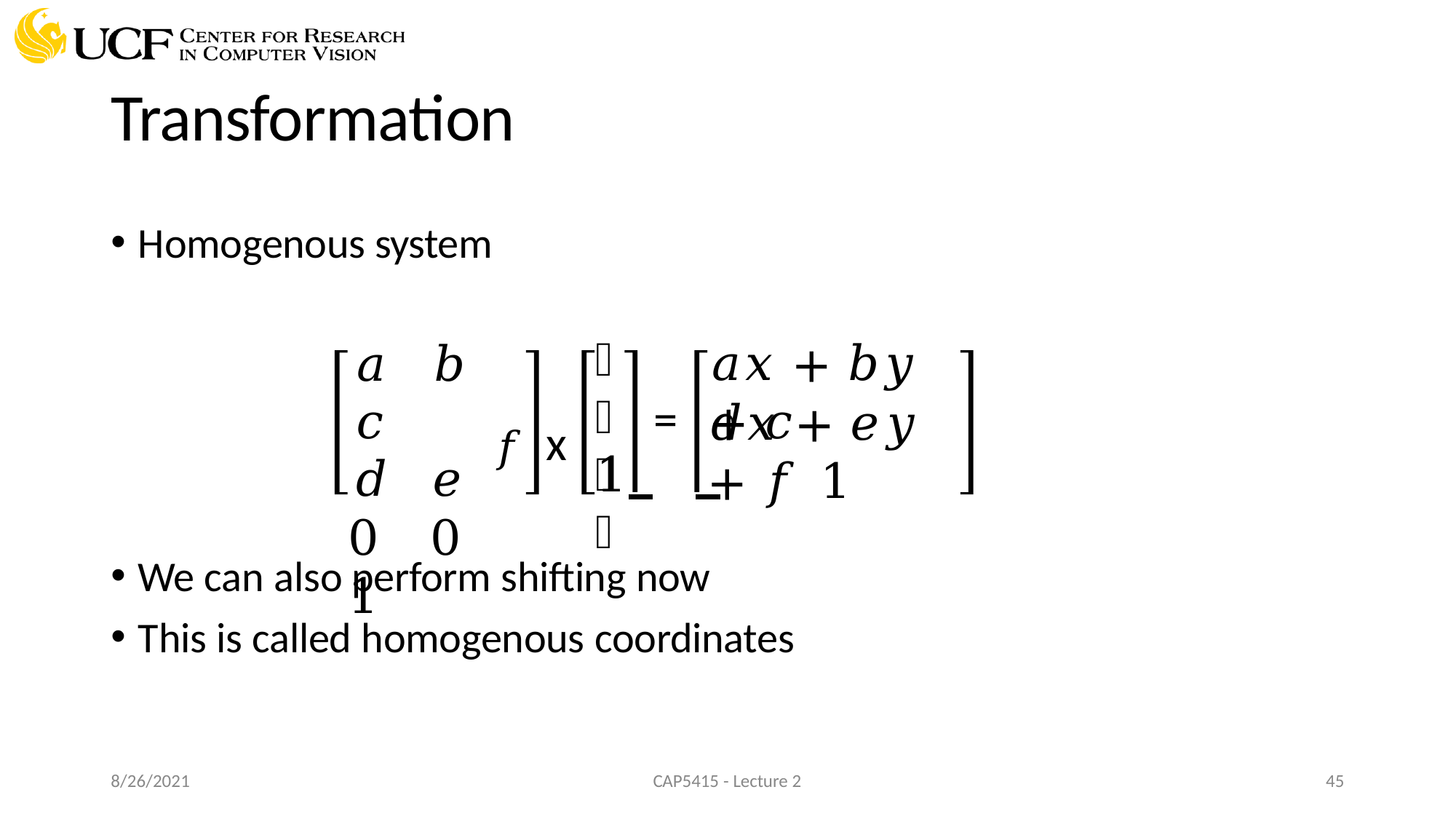

# Transformation
Homogenous system
𝑥
𝑦
𝑎𝑥 + 𝑏𝑦 + 𝑐
𝑎	𝑏	𝑐
𝑑	𝑒
0	0	1

𝑓	x
=
𝑑𝑥 + 𝑒𝑦 + 𝑓
1
1
We can also perform shifting now
This is called homogenous coordinates
8/26/2021
CAP5415 - Lecture 2
45